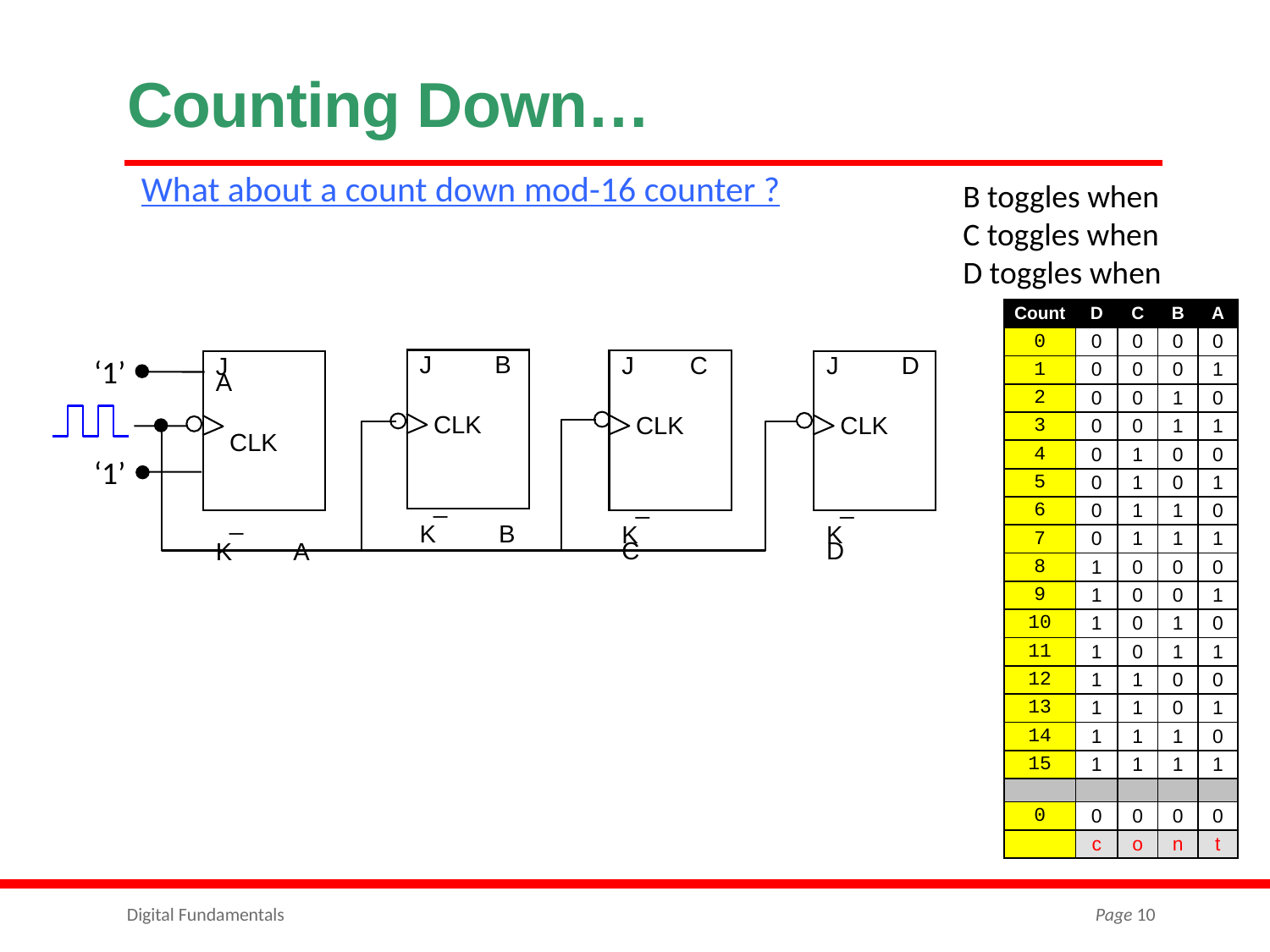

# Counting Down…
What about a count down mod-16 counter ?
B toggles when
C toggles when
D toggles when
| Count | D | C | B | A |
| --- | --- | --- | --- | --- |
| 0 | 0 | 0 | 0 | 0 |
| 1 | 0 | 0 | 0 | 1 |
| 2 | 0 | 0 | 1 | 0 |
| 3 | 0 | 0 | 1 | 1 |
| 4 | 0 | 1 | 0 | 0 |
| 5 | 0 | 1 | 0 | 1 |
| 6 | 0 | 1 | 1 | 0 |
| 7 | 0 | 1 | 1 | 1 |
| 8 | 1 | 0 | 0 | 0 |
| 9 | 1 | 0 | 0 | 1 |
| 10 | 1 | 0 | 1 | 0 |
| 11 | 1 | 0 | 1 | 1 |
| 12 | 1 | 1 | 0 | 0 |
| 13 | 1 | 1 | 0 | 1 |
| 14 | 1 | 1 | 1 | 0 |
| 15 | 1 | 1 | 1 | 1 |
|  |  |  |  |  |
| 0 | 0 | 0 | 0 | 0 |
|  | c | o | n | t |
‘1’
J         B

  CLK            	    	  _
K         B

J        C

  CLK            	    	  _
K         C

J         D

  CLK            	    	  _
K         D

J          A

  CLK         	    	  _
K         A

‘1’
Digital Fundamentals
Page 10